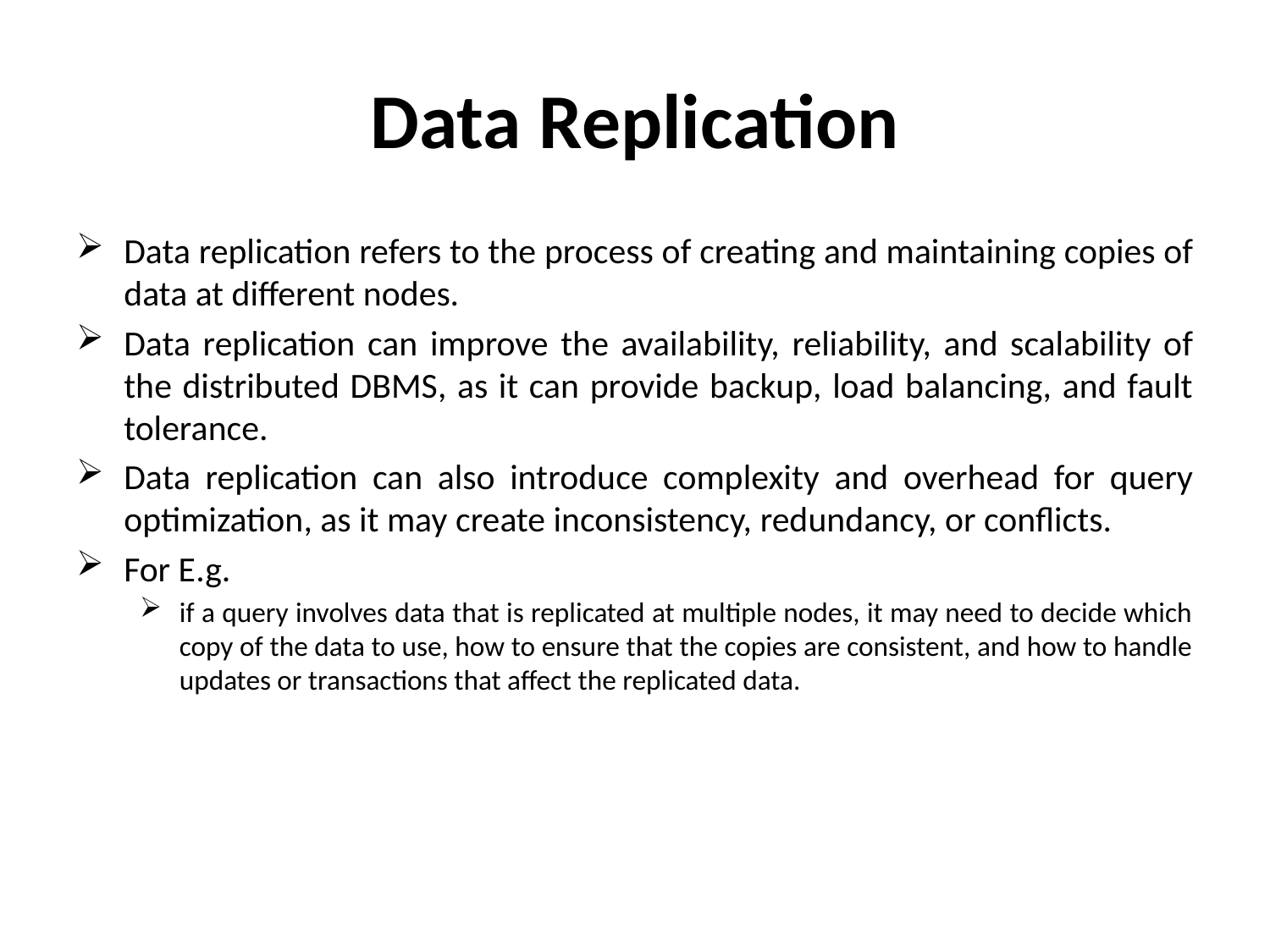

# Data Replication
Data replication refers to the process of creating and maintaining copies of data at different nodes.
Data replication can improve the availability, reliability, and scalability of the distributed DBMS, as it can provide backup, load balancing, and fault tolerance.
Data replication can also introduce complexity and overhead for query optimization, as it may create inconsistency, redundancy, or conflicts.
For E.g.
if a query involves data that is replicated at multiple nodes, it may need to decide which copy of the data to use, how to ensure that the copies are consistent, and how to handle updates or transactions that affect the replicated data.